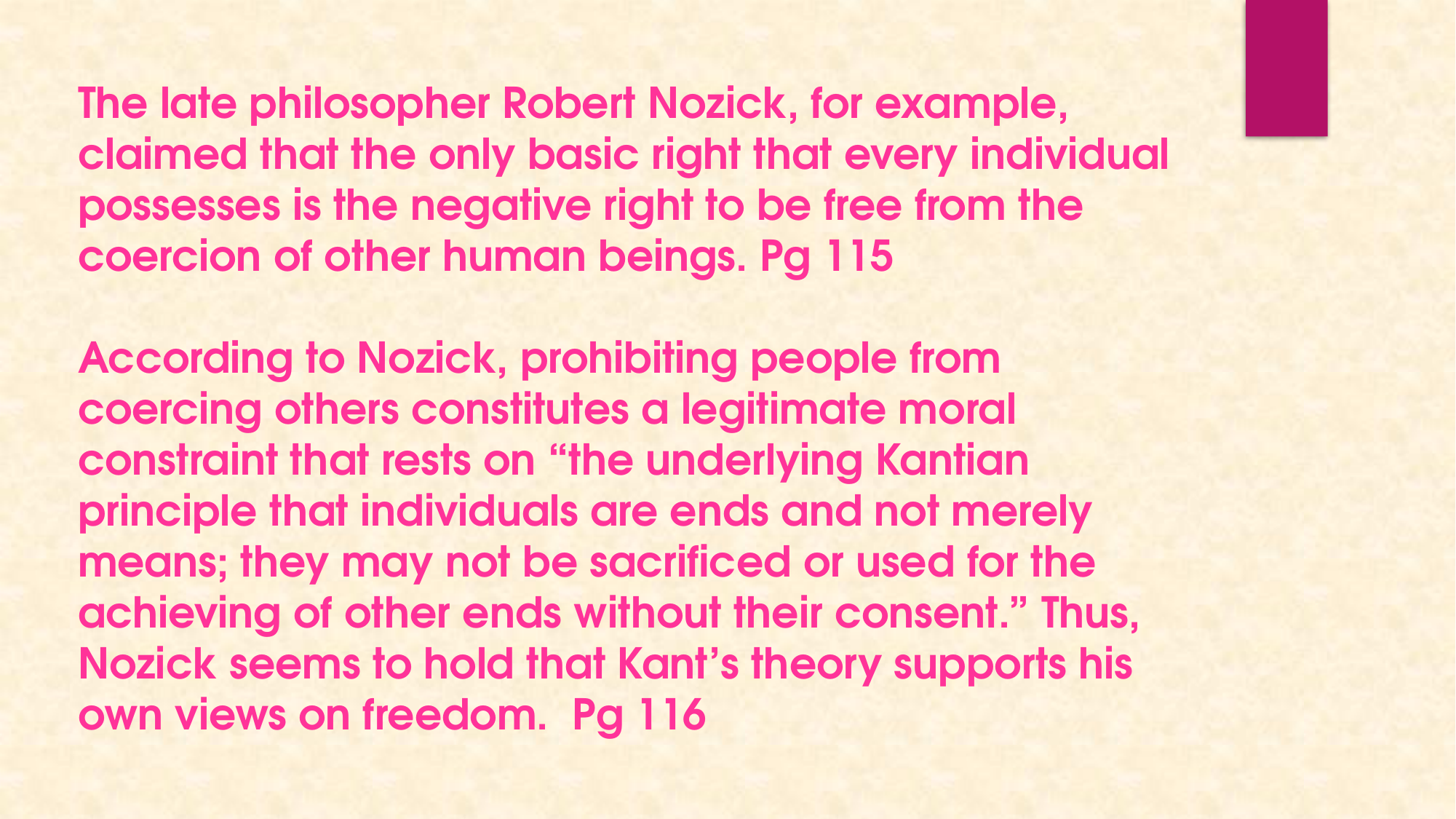

The late philosopher Robert Nozick, for example, claimed that the only basic right that every individual possesses is the negative right to be free from the coercion of other human beings. Pg 115

According to Nozick, prohibiting people from coercing others constitutes a legitimate moral constraint that rests on “the underlying Kantian principle that individuals are ends and not merely means; they may not be sacrificed or used for the achieving of other ends without their consent.” Thus, Nozick seems to hold that Kant’s theory supports his own views on freedom.  Pg 116